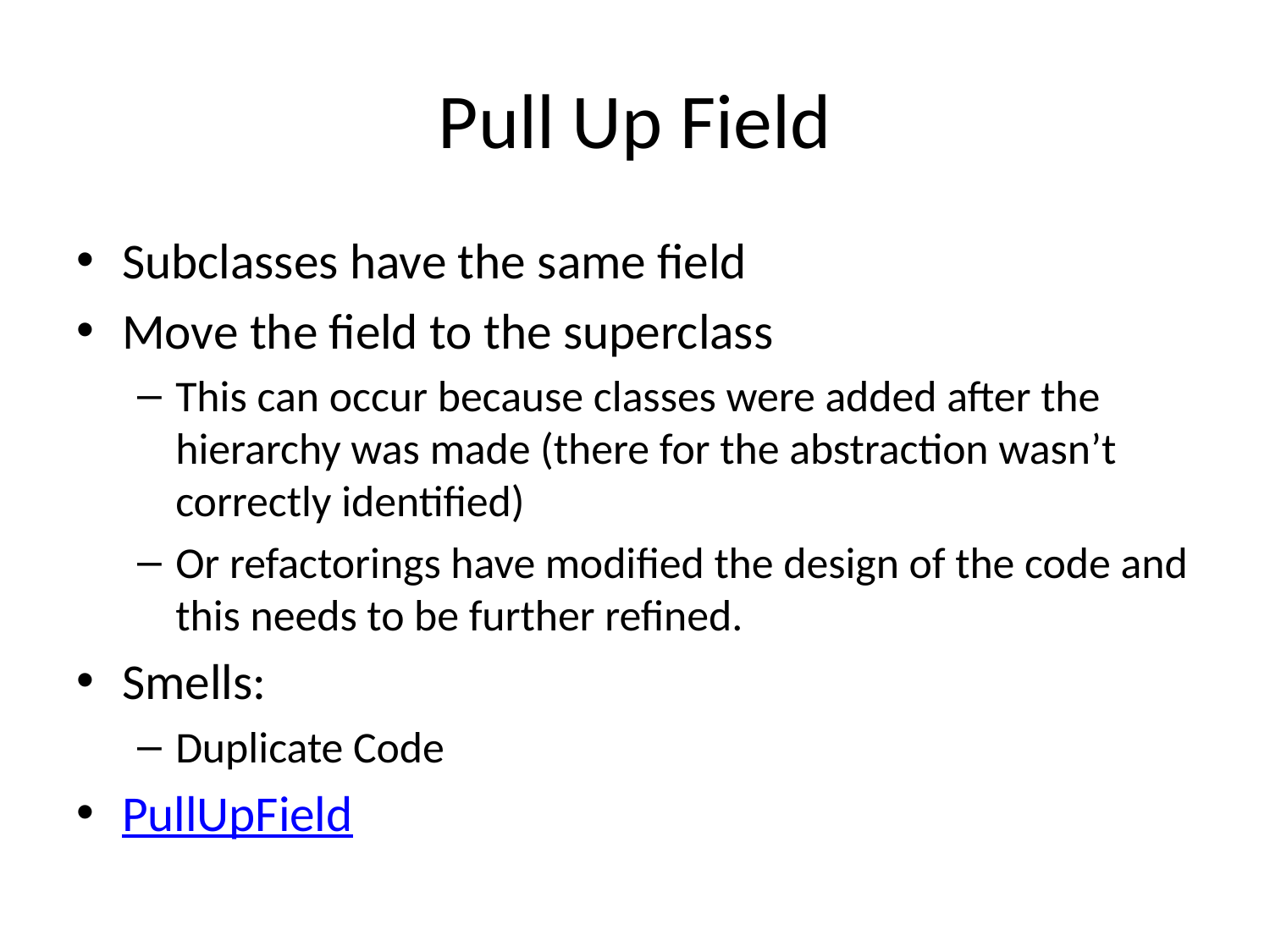

# Pull Up Field
Subclasses have the same field
Move the field to the superclass
This can occur because classes were added after the hierarchy was made (there for the abstraction wasn’t correctly identified)
Or refactorings have modified the design of the code and this needs to be further refined.
Smells:
Duplicate Code
PullUpField